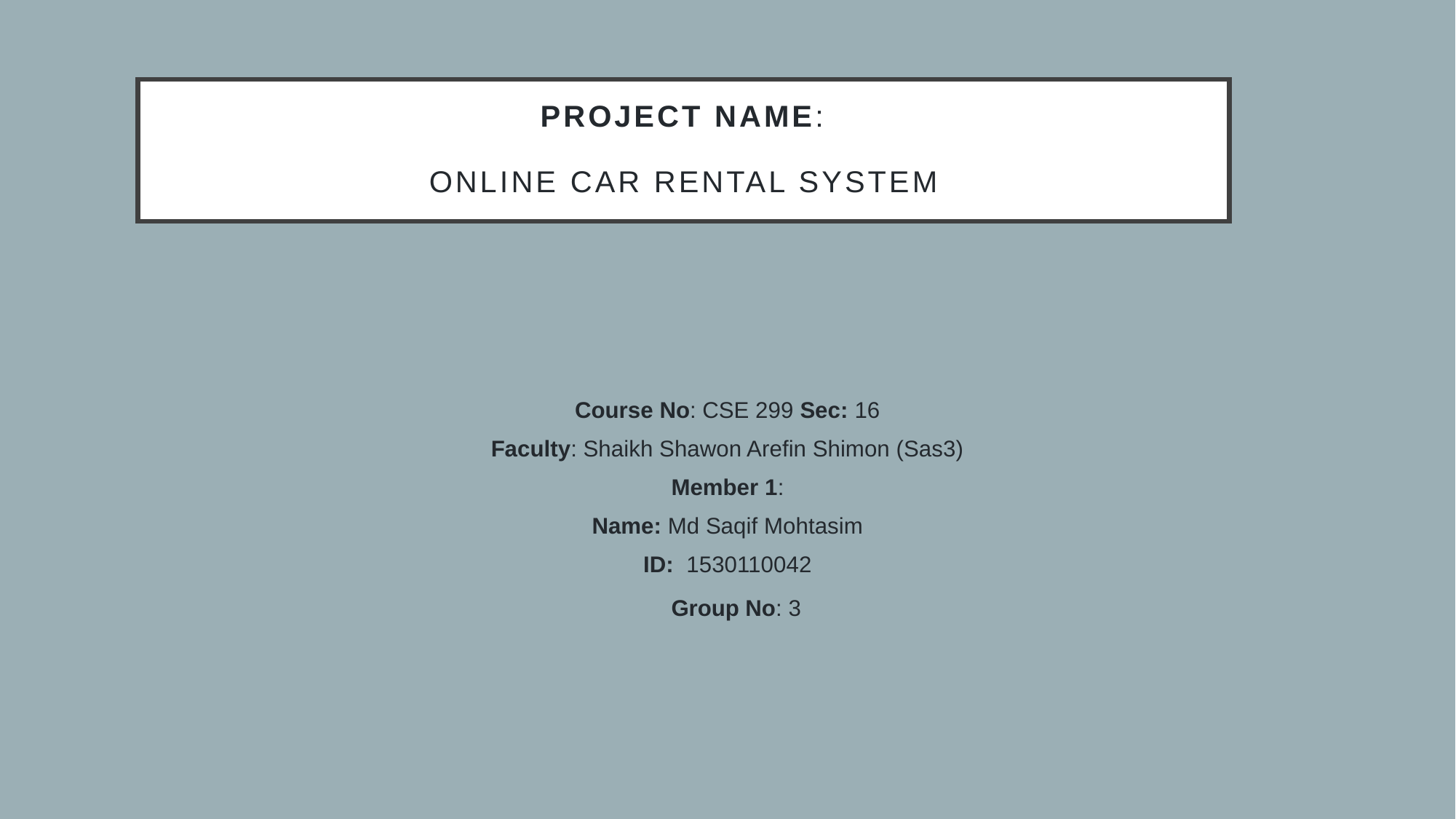

# Project Name: ONLINE CAR RENTAL SYSTEM
Course No: CSE 299 Sec: 16
Faculty: Shaikh Shawon Arefin Shimon (Sas3)
Member 1:
Name: Md Saqif Mohtasim
ID:  1530110042
    Group No: 3